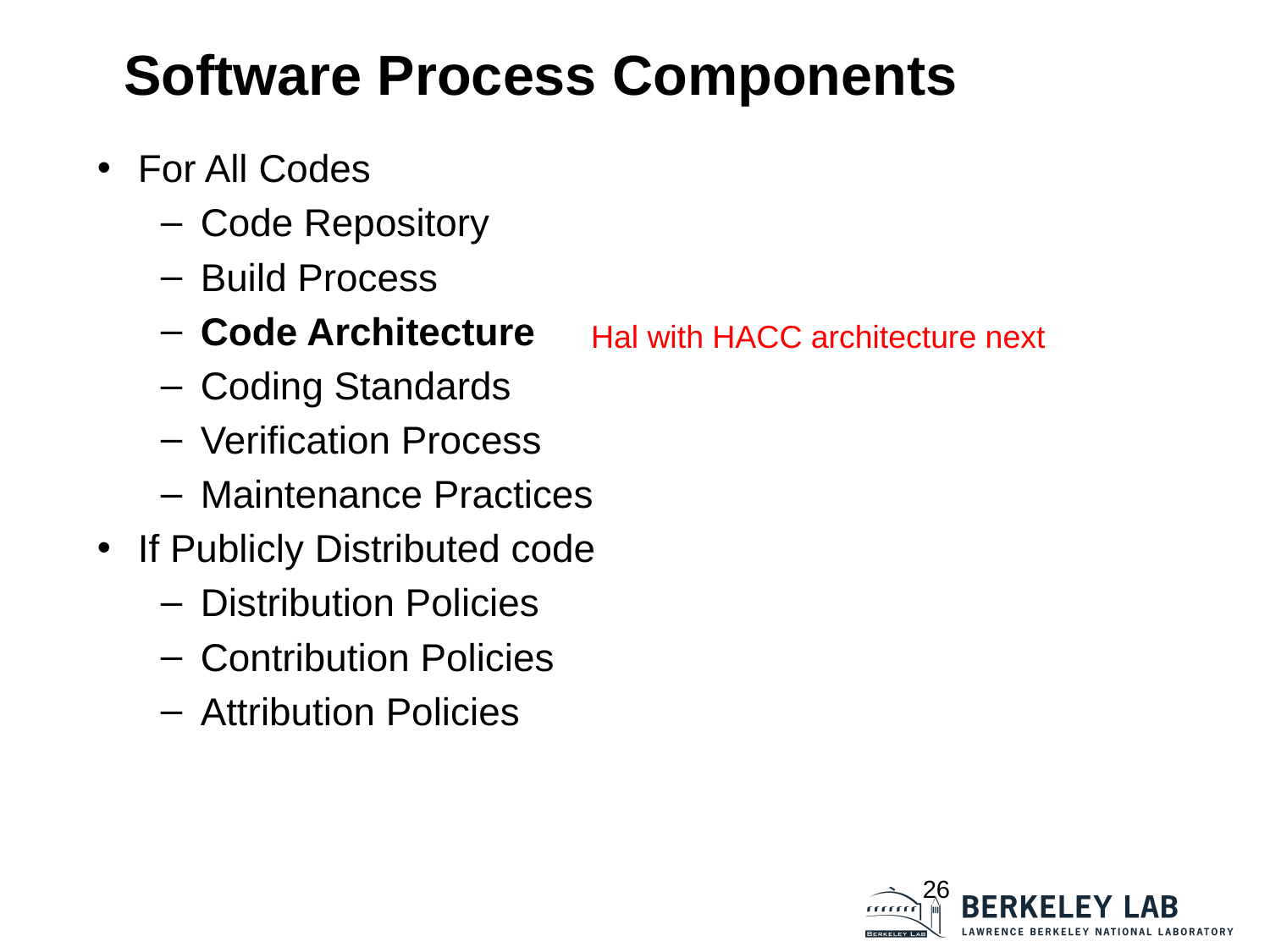

# Software Process Components
For All Codes
Code Repository
Build Process
Code Architecture
Coding Standards
Verification Process
Maintenance Practices
If Publicly Distributed code
Distribution Policies
Contribution Policies
Attribution Policies
Hal with HACC architecture next
26